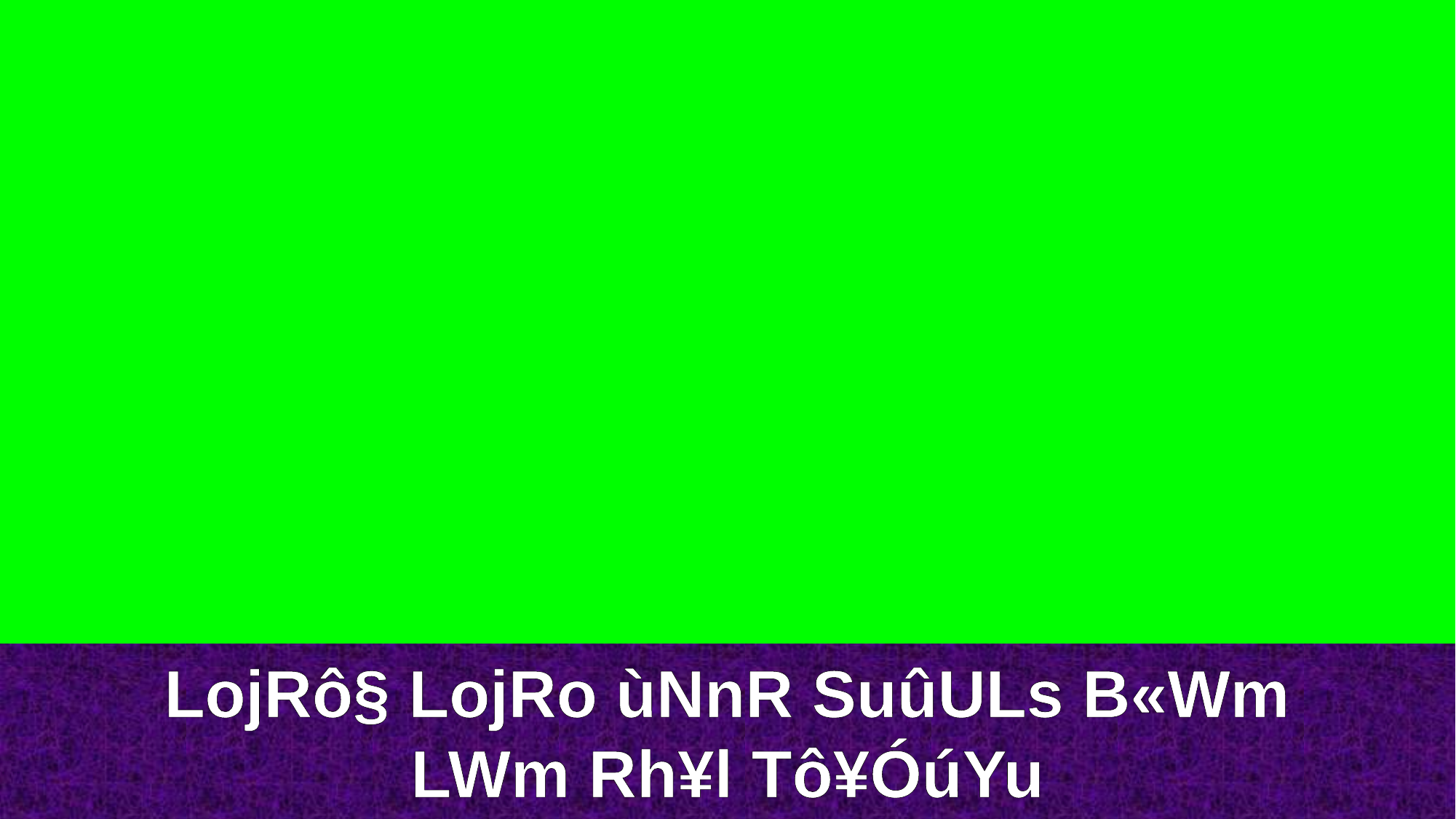

LojRô§ LojRo ùNnR SuûULs B«Wm
LWm Rh¥l Tô¥ÓúYu